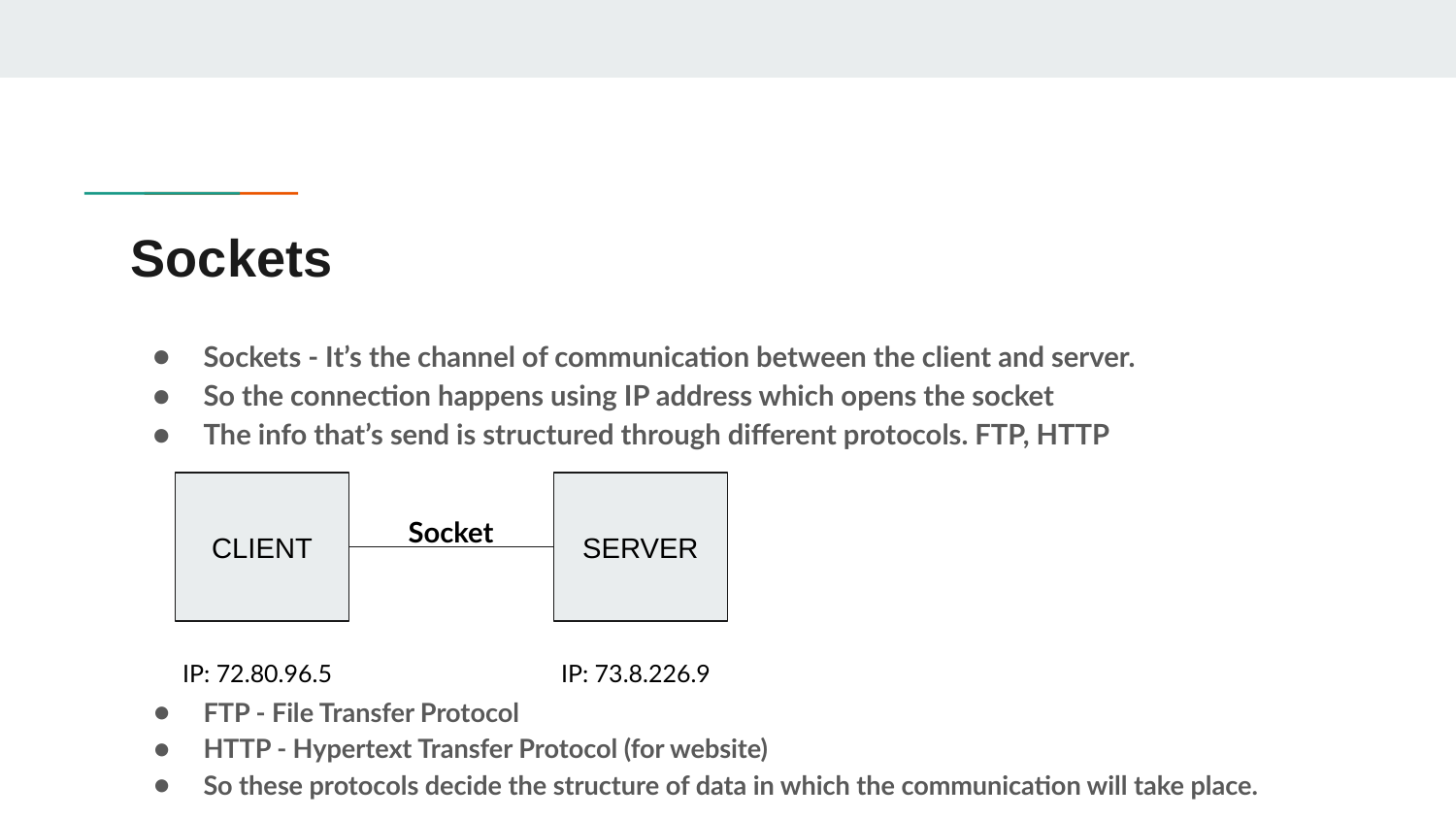

# Sockets
Sockets - It’s the channel of communication between the client and server.
So the connection happens using IP address which opens the socket
The info that’s send is structured through different protocols. FTP, HTTP

FTP - File Transfer Protocol
HTTP - Hypertext Transfer Protocol (for website)
So these protocols decide the structure of data in which the communication will take place.

CLIENT
SERVER
Socket
IP: 72.80.96.5
IP: 73.8.226.9